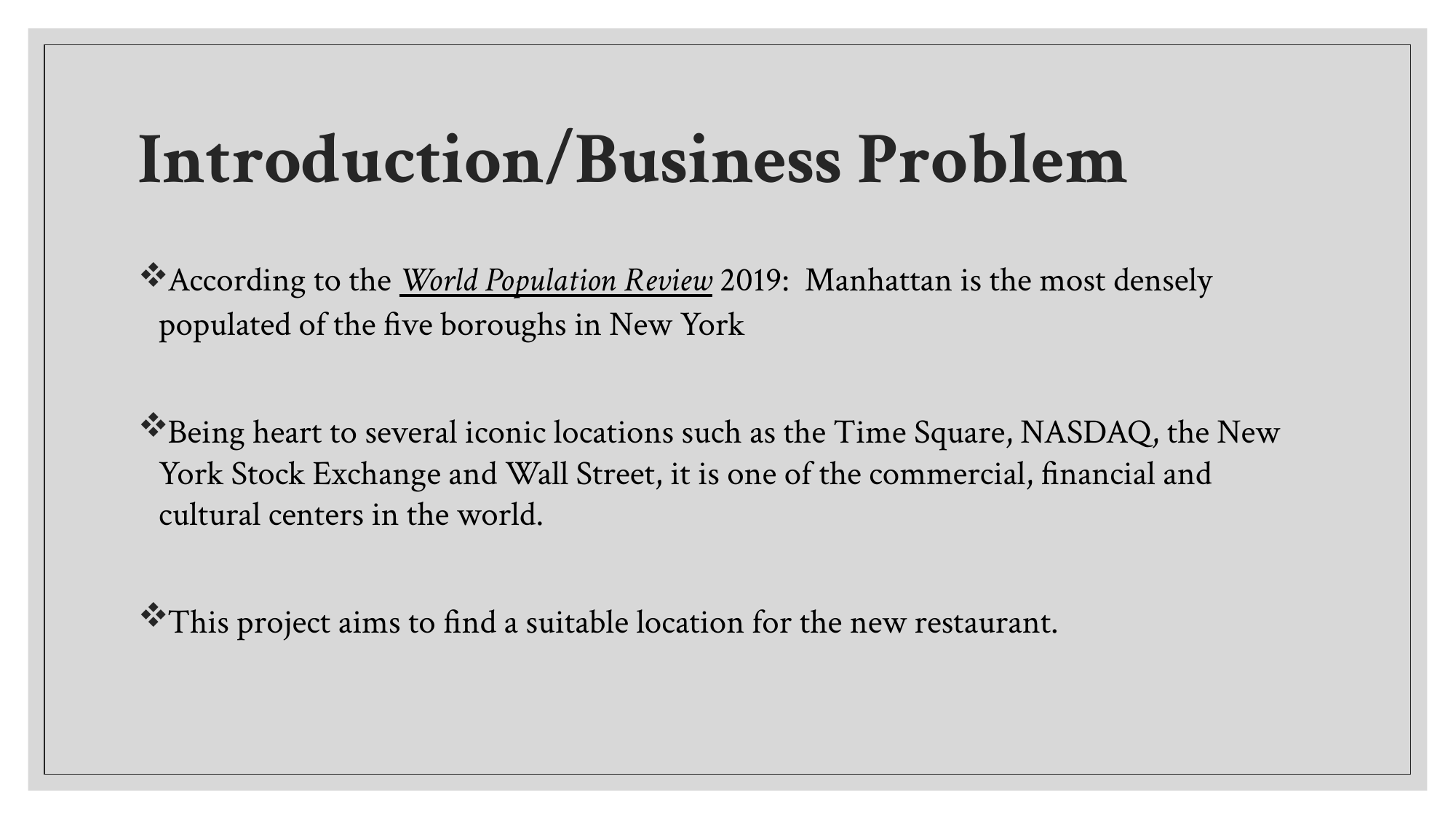

# Introduction/Business Problem
According to the World Population Review 2019:  Manhattan is the most densely populated of the five boroughs in New York

Being heart to several iconic locations such as the Time Square, NASDAQ, the New York Stock Exchange and Wall Street, it is one of the commercial, financial and cultural centers in the world.

This project aims to find a suitable location for the new restaurant.